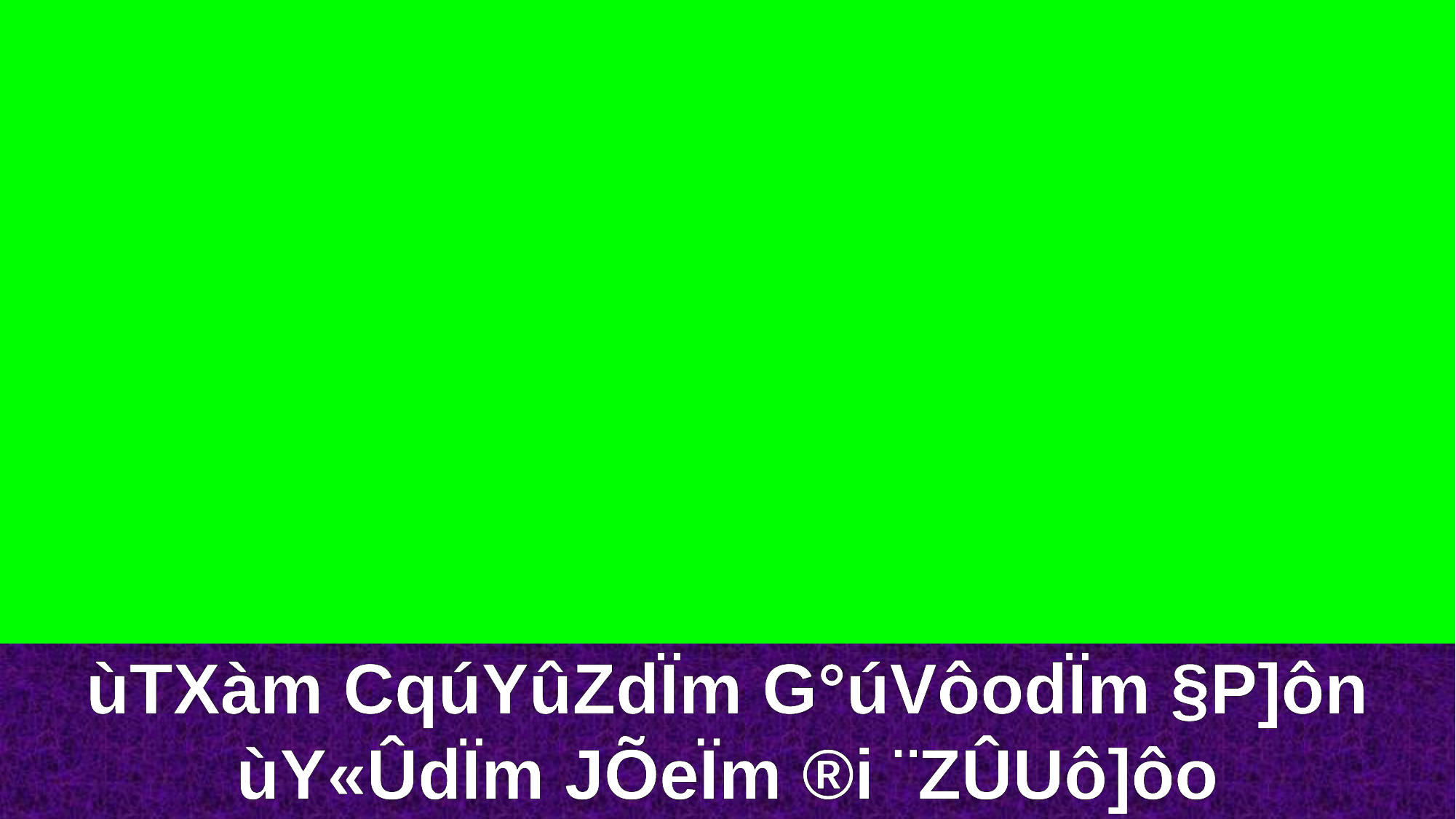

ùTXàm CqúYûZdÏm G°úVôodÏm §P]ôn
ùY«ÛdÏm JÕeÏm ®i ¨ZÛUô]ôo